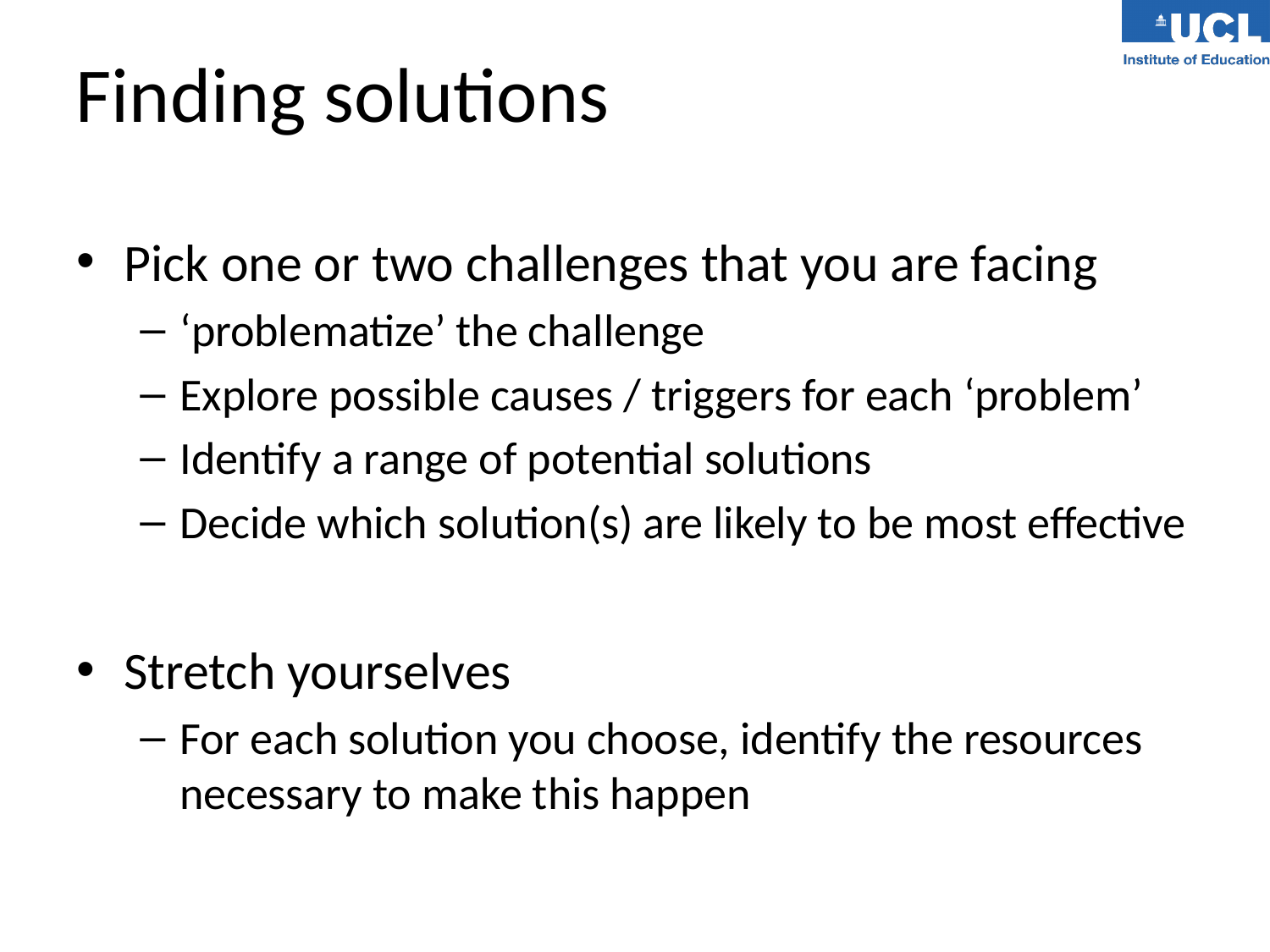

# Finding solutions
Pick one or two challenges that you are facing
‘problematize’ the challenge
Explore possible causes / triggers for each ‘problem’
Identify a range of potential solutions
Decide which solution(s) are likely to be most effective

Stretch yourselves
For each solution you choose, identify the resources necessary to make this happen